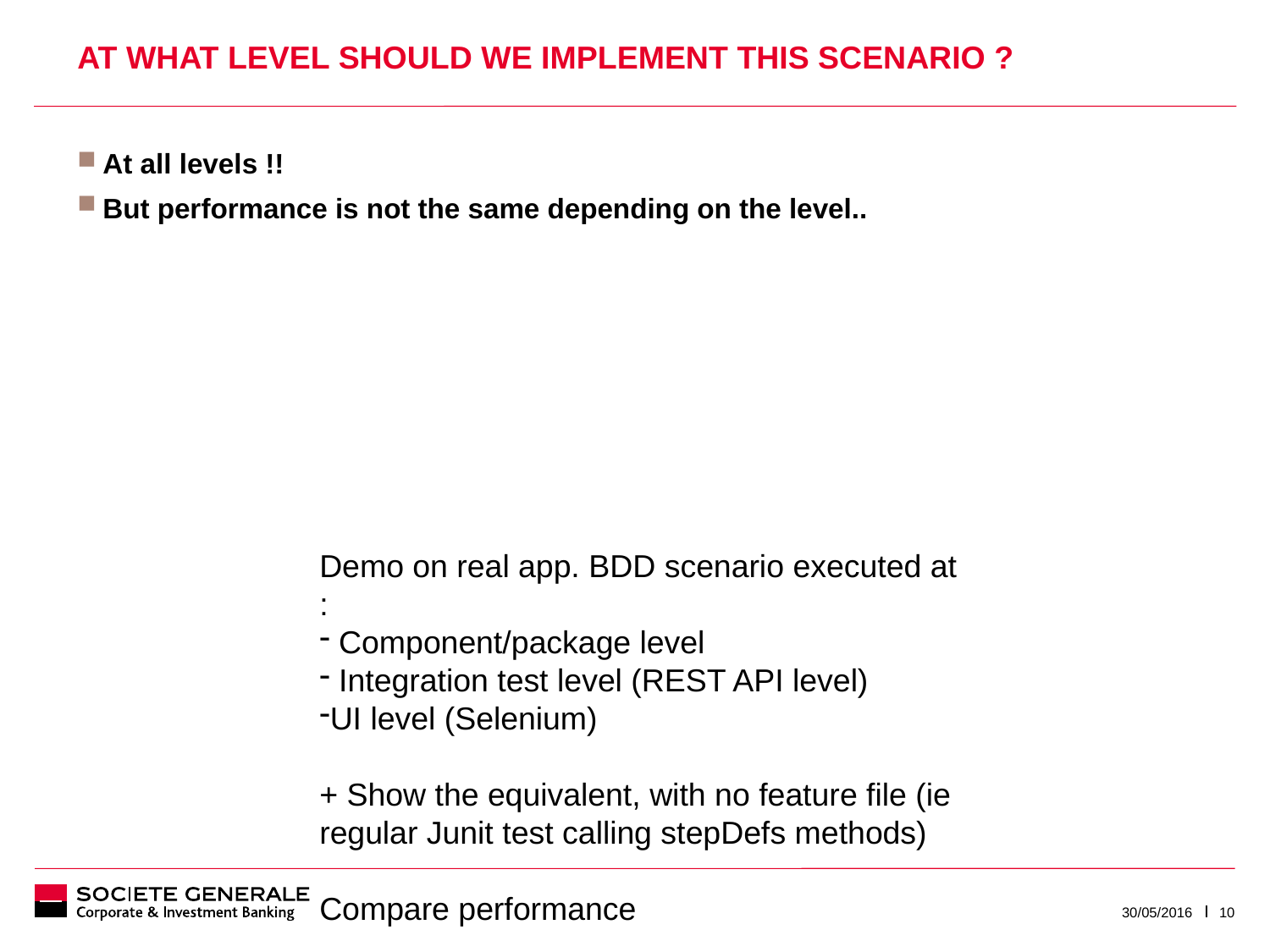

# At what level should we implement this scenario ?
At all levels !!
But performance is not the same depending on the level..

Demo on real app. BDD scenario executed at :
 Component/package level
 Integration test level (REST API level)
UI level (Selenium)

+ Show the equivalent, with no feature file (ie regular Junit test calling stepDefs methods)

Compare performance